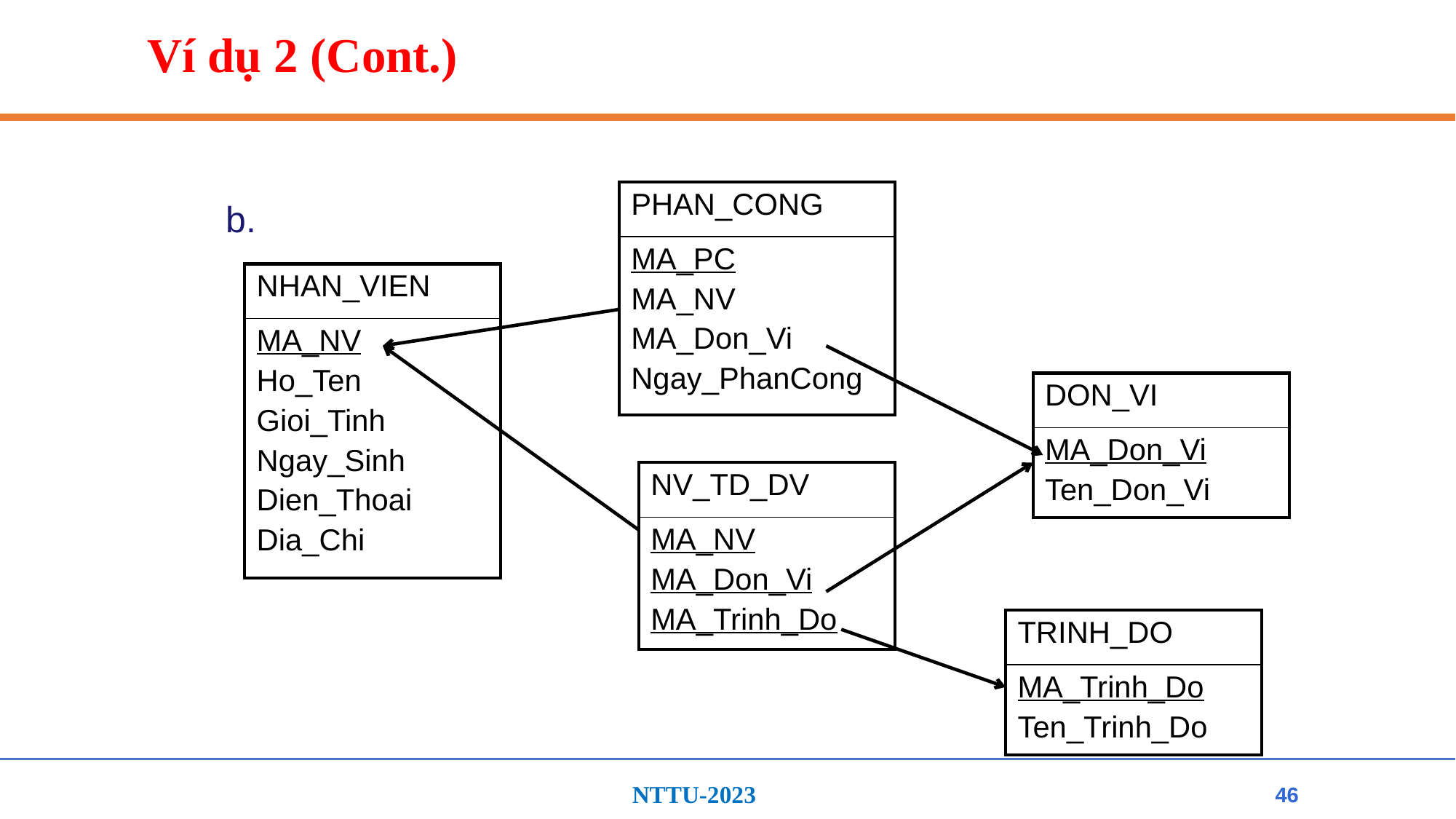

# Ví dụ 2 (Cont.)
| PHAN\_CONG |
| --- |
| MA\_PC MA\_NV MA\_Don\_Vi Ngay\_PhanCong |
b.

| NHAN\_VIEN |
| --- |
| MA\_NV Ho\_Ten Gioi\_Tinh Ngay\_Sinh Dien\_Thoai Dia\_Chi |

| DON\_VI |
| --- |
| MA\_Don\_Vi Ten\_Don\_Vi |
| NV\_TD\_DV |
| --- |
| MA\_NV MA\_Don\_Vi MA\_Trinh\_Do |

| TRINH\_DO |
| --- |
| MA\_Trinh\_Do Ten\_Trinh\_Do |

46